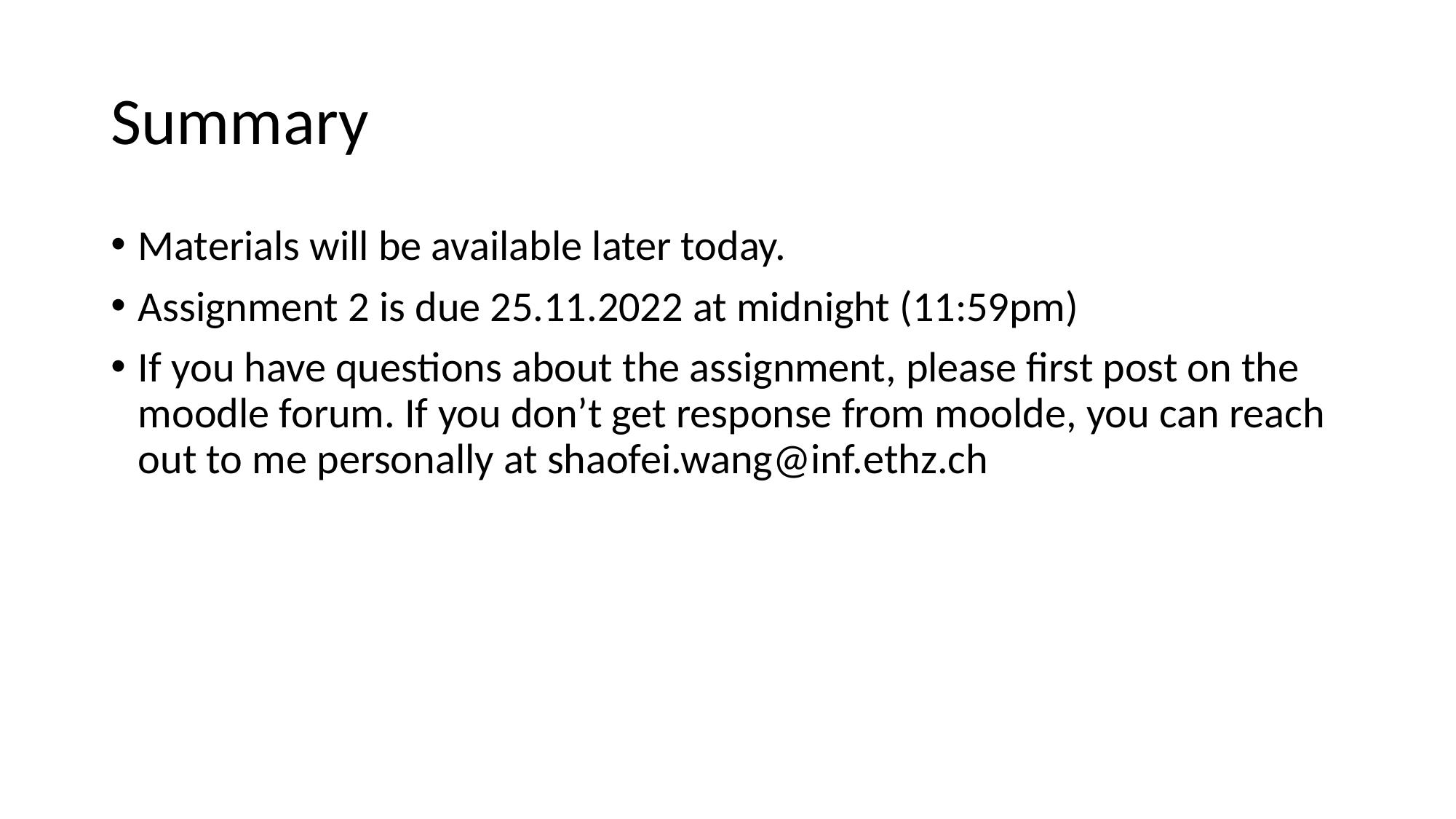

# Summary
Materials will be available later today.
Assignment 2 is due 25.11.2022 at midnight (11:59pm)
If you have questions about the assignment, please first post on the moodle forum. If you don’t get response from moolde, you can reach out to me personally at shaofei.wang@inf.ethz.ch